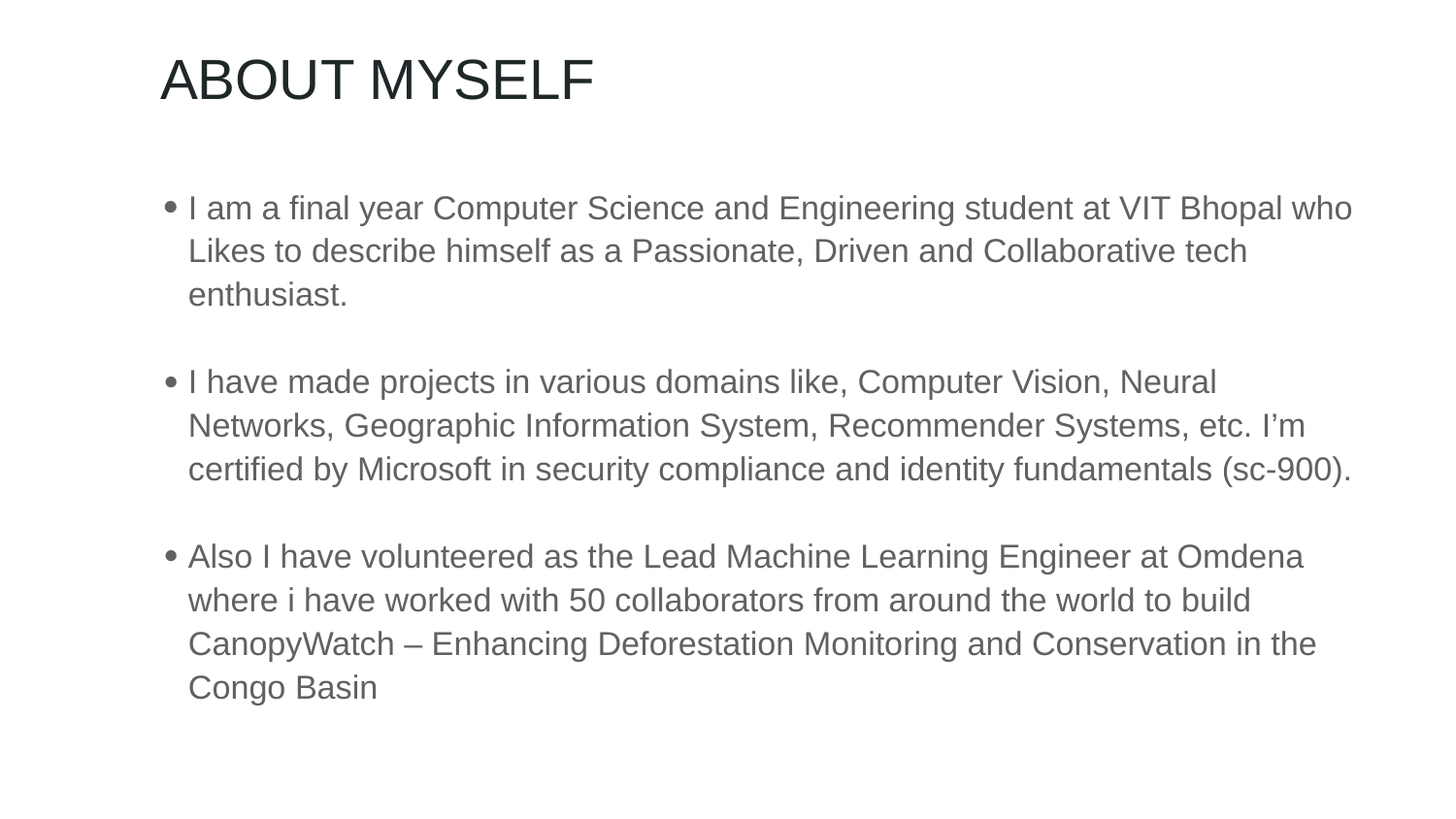

# ABOUT MYSELF
I am a final year Computer Science and Engineering student at VIT Bhopal who Likes to describe himself as a Passionate, Driven and Collaborative tech enthusiast.

I have made projects in various domains like, Computer Vision, Neural Networks, Geographic Information System, Recommender Systems, etc. I’m certified by Microsoft in security compliance and identity fundamentals (sc-900).

Also I have volunteered as the Lead Machine Learning Engineer at Omdena where i have worked with 50 collaborators from around the world to build CanopyWatch – Enhancing Deforestation Monitoring and Conservation in the Congo Basin